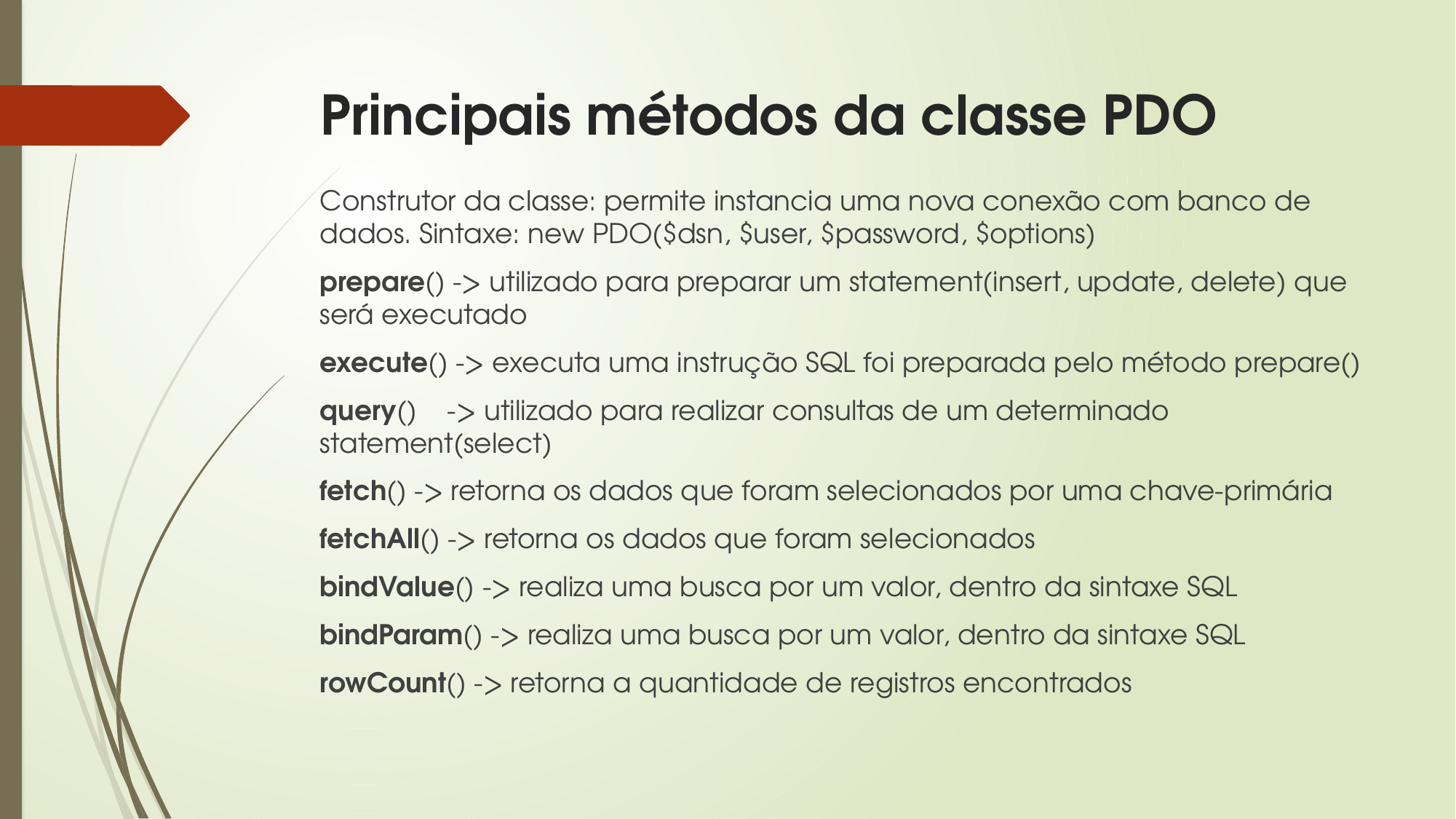

# Principais métodos da classe PDO
Construtor da classe: permite instancia uma nova conexão com banco de dados. Sintaxe: new PDO($dsn, $user, $password, $options)
prepare() -> utilizado para preparar um statement(insert, update, delete) que será executado
execute() -> executa uma instrução SQL foi preparada pelo método prepare()
query()    -> utilizado para realizar consultas de um determinado statement(select)
fetch() -> retorna os dados que foram selecionados por uma chave-primária
fetchAll() -> retorna os dados que foram selecionados
bindValue() -> realiza uma busca por um valor, dentro da sintaxe SQL
bindParam() -> realiza uma busca por um valor, dentro da sintaxe SQL
rowCount() -> retorna a quantidade de registros encontrados